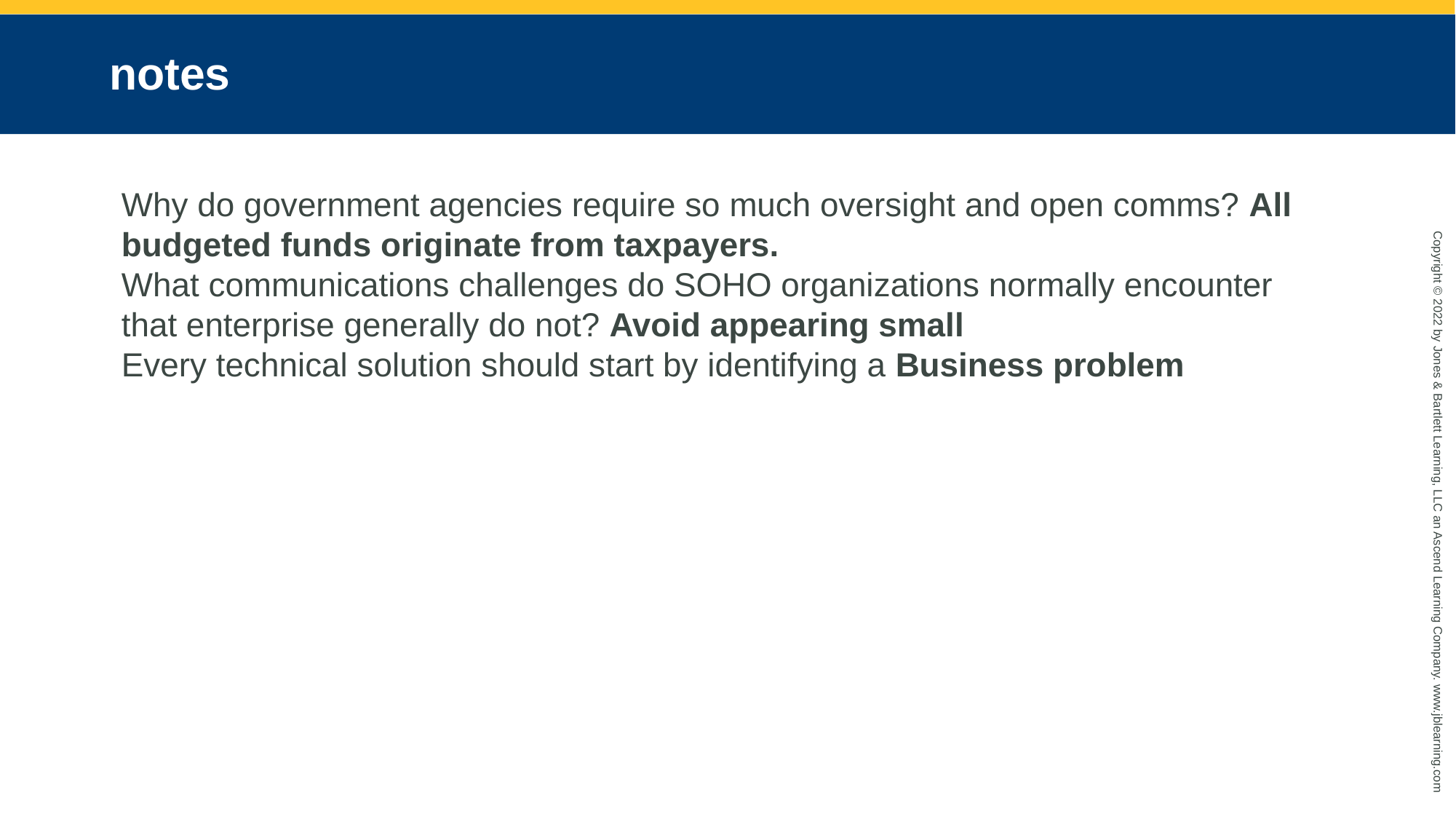

# notes
Why do government agencies require so much oversight and open comms? All budgeted funds originate from taxpayers.
What communications challenges do SOHO organizations normally encounter  that enterprise generally do not? Avoid appearing small
Every technical solution should start by identifying a Business problem